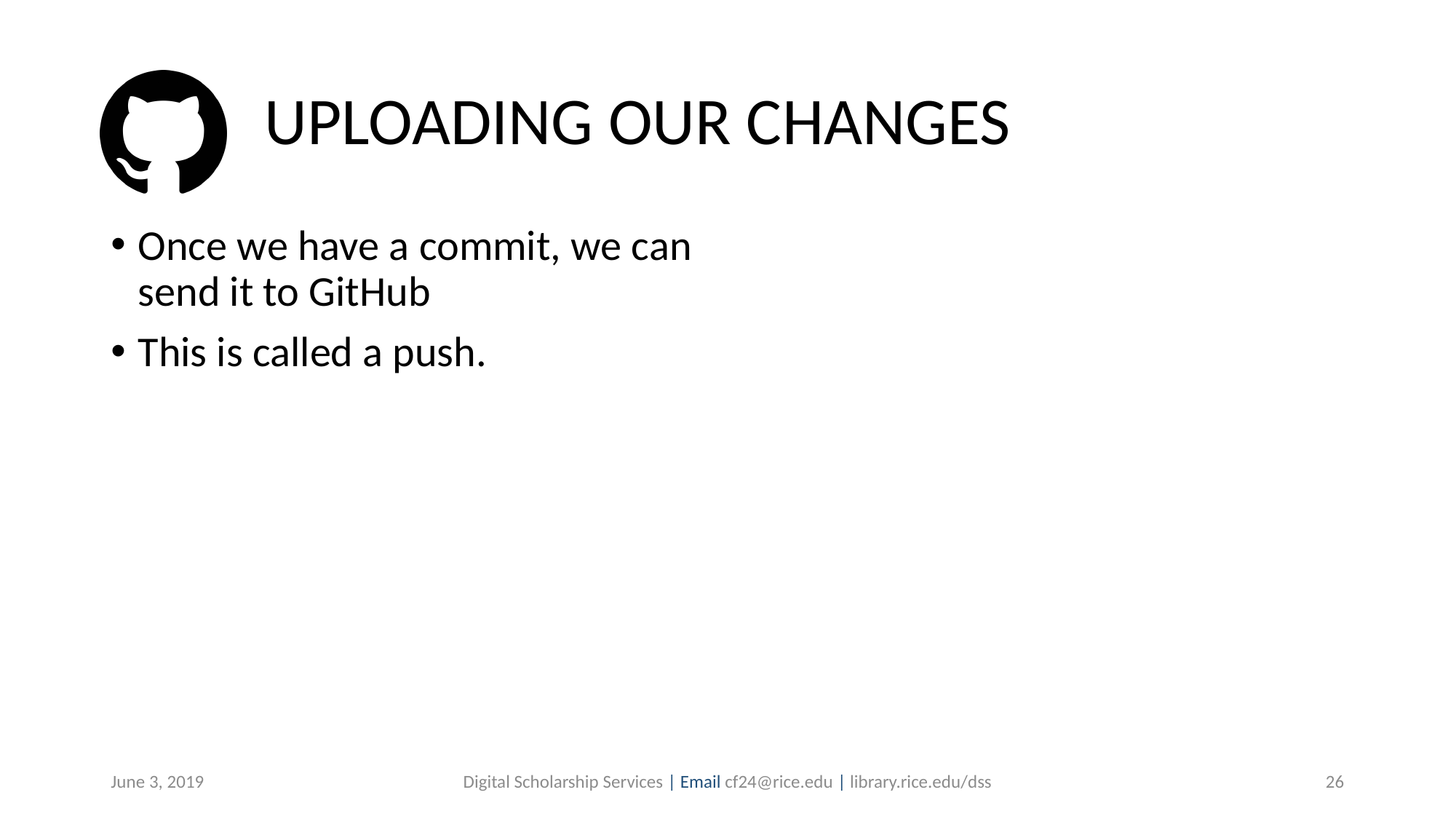

# UPLOADING OUR CHANGES
Once we have a commit, we can send it to GitHub
This is called a push.
June 3, 2019
Digital Scholarship Services | Email cf24@rice.edu | library.rice.edu/dss
26